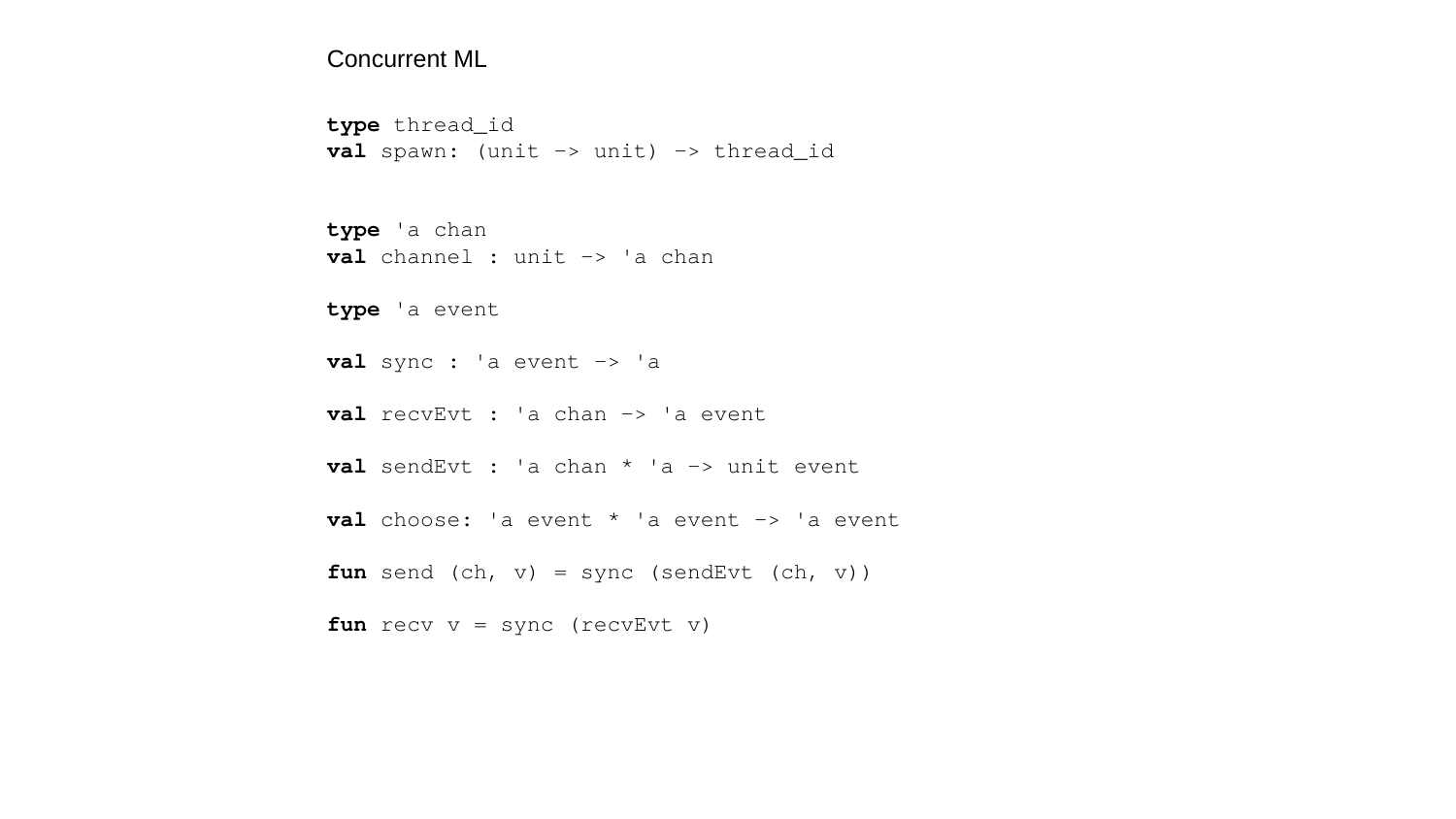

Concurrent ML
type thread_id
val spawn: (unit -> unit) -> thread_id

type 'a chan
val channel : unit -> 'a chan

type 'a event

val sync : 'a event -> 'a

val recvEvt : 'a chan -> 'a event

val sendEvt : 'a chan * 'a -> unit event

val choose: 'a event * 'a event -> 'a event
fun send (ch, v) = sync (sendEvt (ch, v))

fun recv v = sync (recvEvt v)